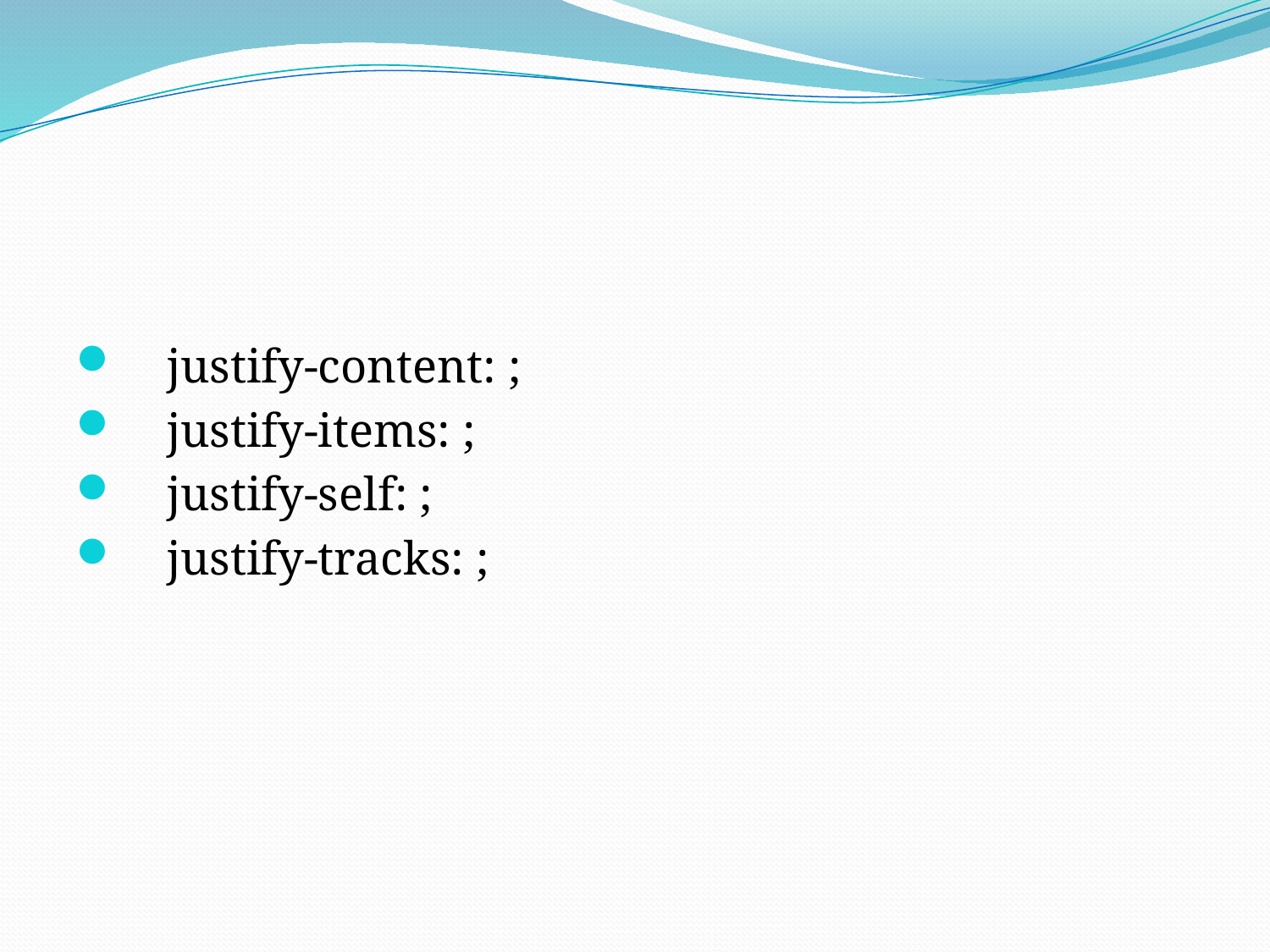

#

    justify-content: ;
    justify-items: ;
    justify-self: ;
    justify-tracks: ;